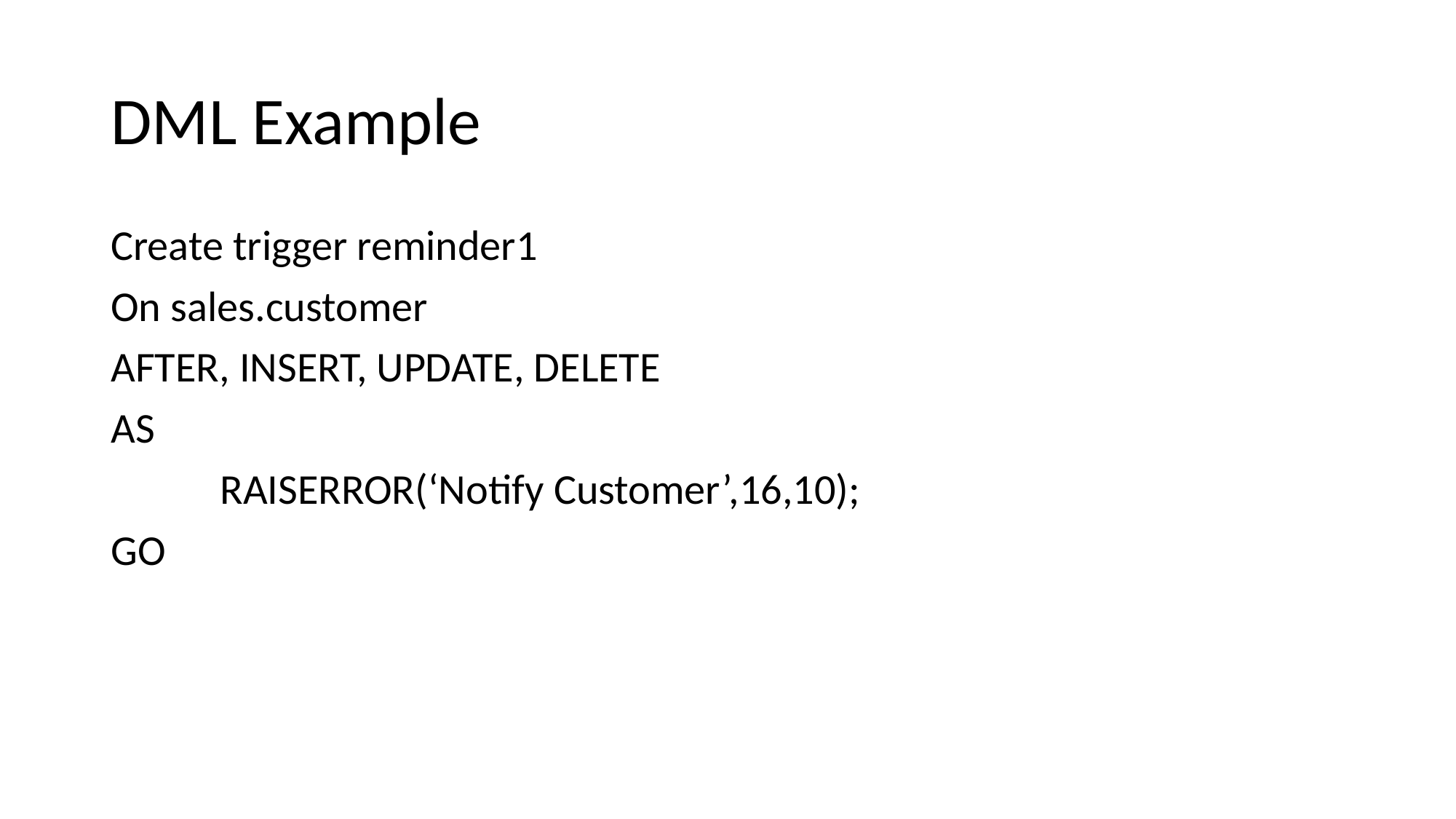

# DML Example
Create trigger reminder1
On sales.customer
AFTER, INSERT, UPDATE, DELETE
AS
	RAISERROR(‘Notify Customer’,16,10);
GO